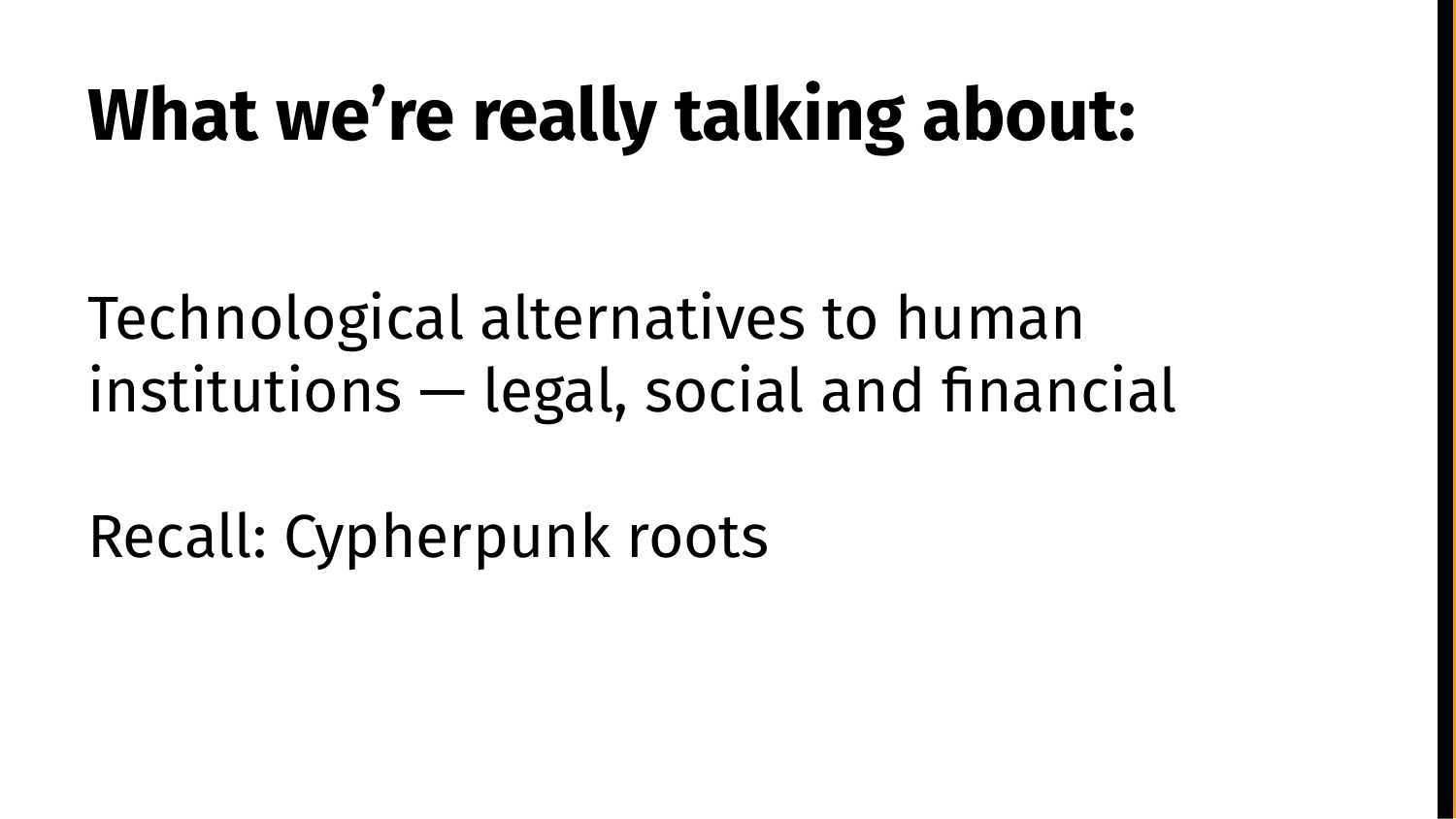

# What we’re really talking about:

Technological alternatives to human institutions — legal, social and financial

Recall: Cypherpunk roots